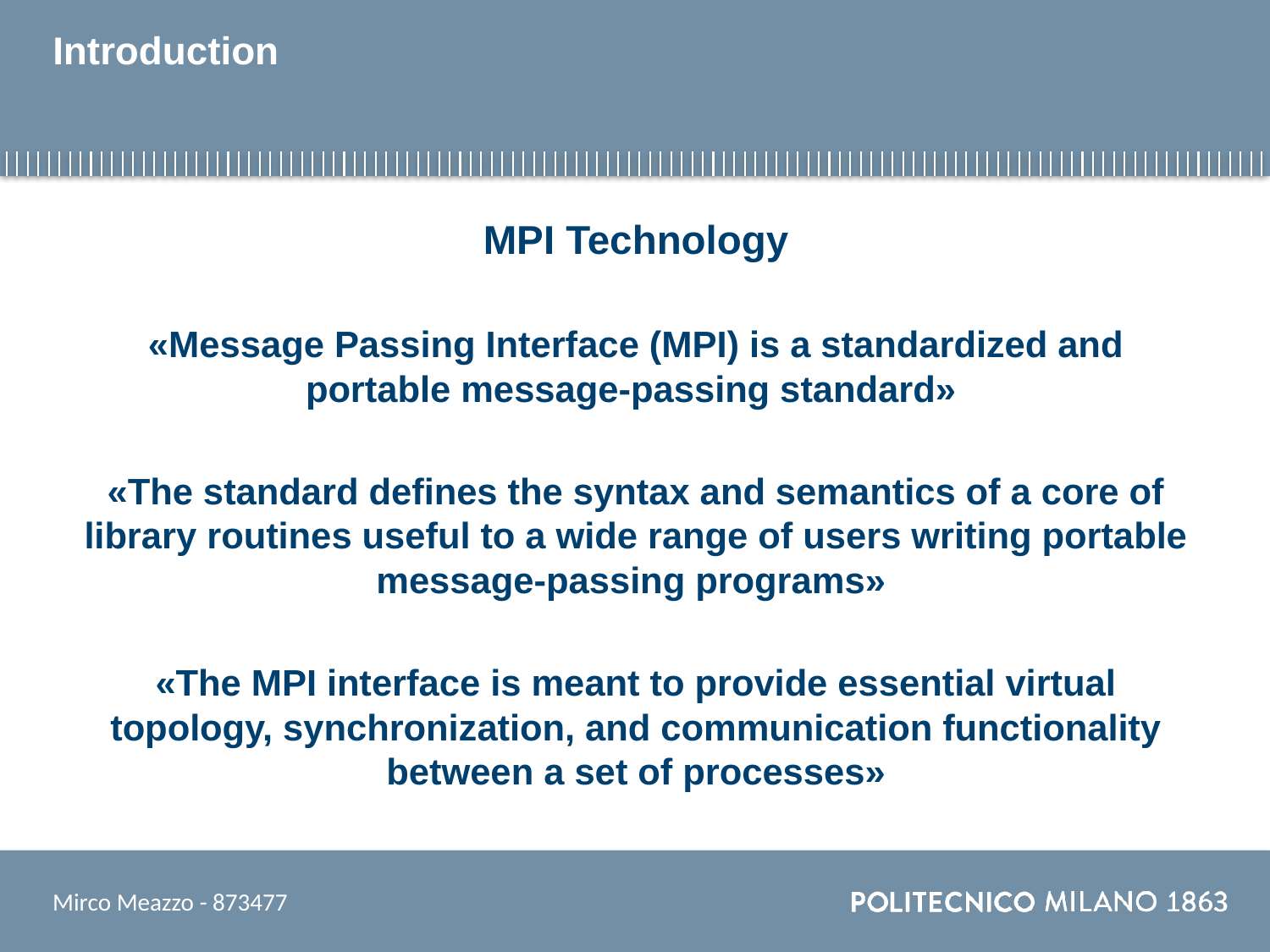

# Introduction
MPI Technology

«Message Passing Interface (MPI) is a standardized and portable message-passing standard»

«The standard defines the syntax and semantics of a core of library routines useful to a wide range of users writing portable message-passing programs»

«The MPI interface is meant to provide essential virtual topology, synchronization, and communication functionality between a set of processes»

Mirco Meazzo - 873477